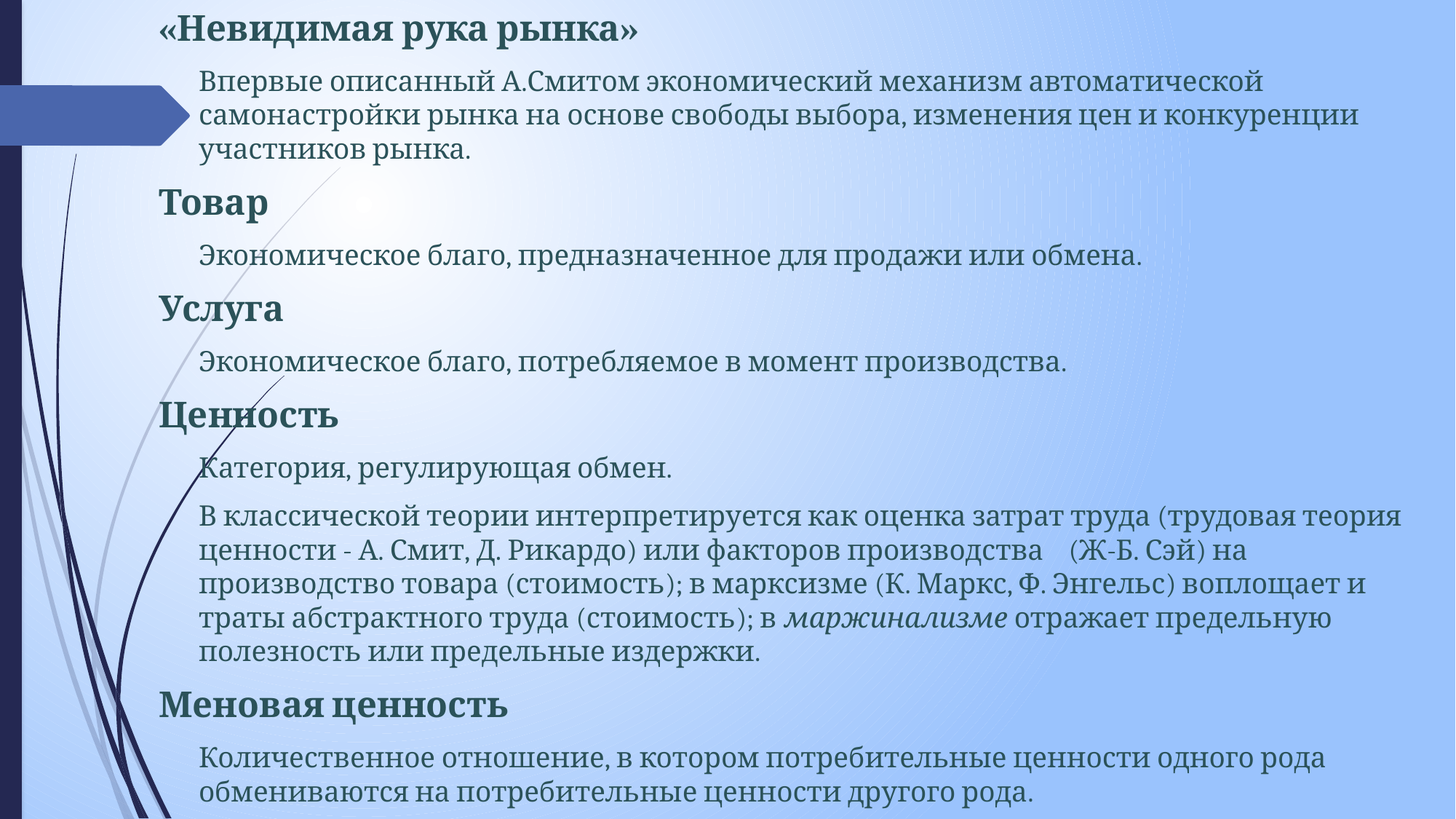

«Невидимая рука рынка»
			Впервые описанный А.Смитом экономический механизм автоматической самонастройки рынка на основе свободы выбора, изменения цен и конкуренции участников рынка.
Товар
		Экономическое благо, предназначенное для продажи или обмена.
Услуга
		Экономическое благо, потребляемое в момент производства.
Ценность
		Категория, регулирующая обмен.
		В классической теории интерпретируется как оценка затрат труда (трудовая теория ценности - А. Смит, Д. Рикардо) или факторов производства    (Ж-Б. Сэй) на производство товара (стоимость); в марксизме (К. Маркс, Ф. Энгельс) воплощает и траты абстрактного труда (стоимость); в маржинализме отражает предельную полезность или предельные издержки.
Меновая ценность
	Количественное отношение, в котором потребительные ценности одного рода обмениваются на потребительные ценности другого рода.